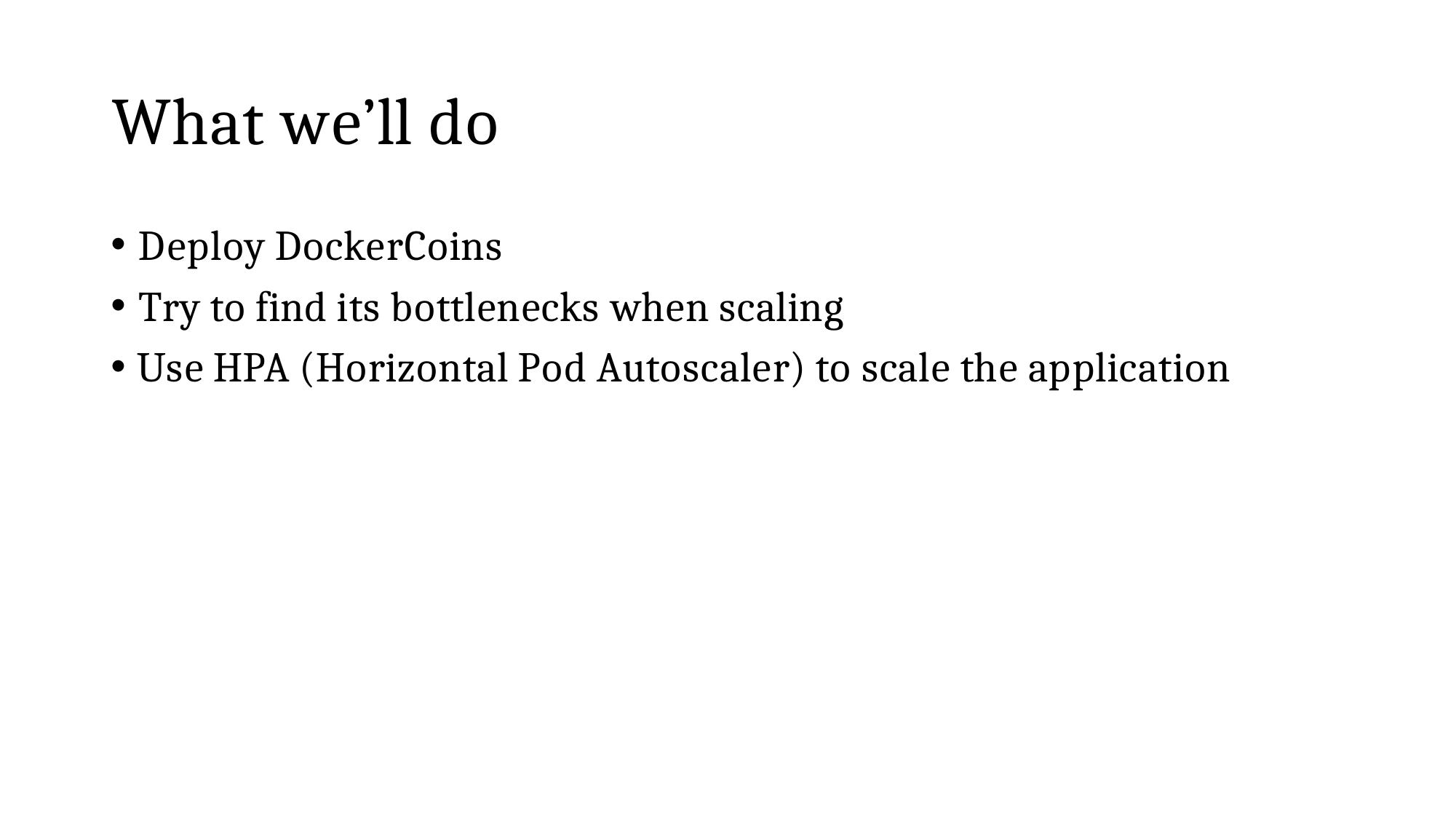

# What we’ll do
Deploy DockerCoins
Try to find its bottlenecks when scaling
Use HPA (Horizontal Pod Autoscaler) to scale the application